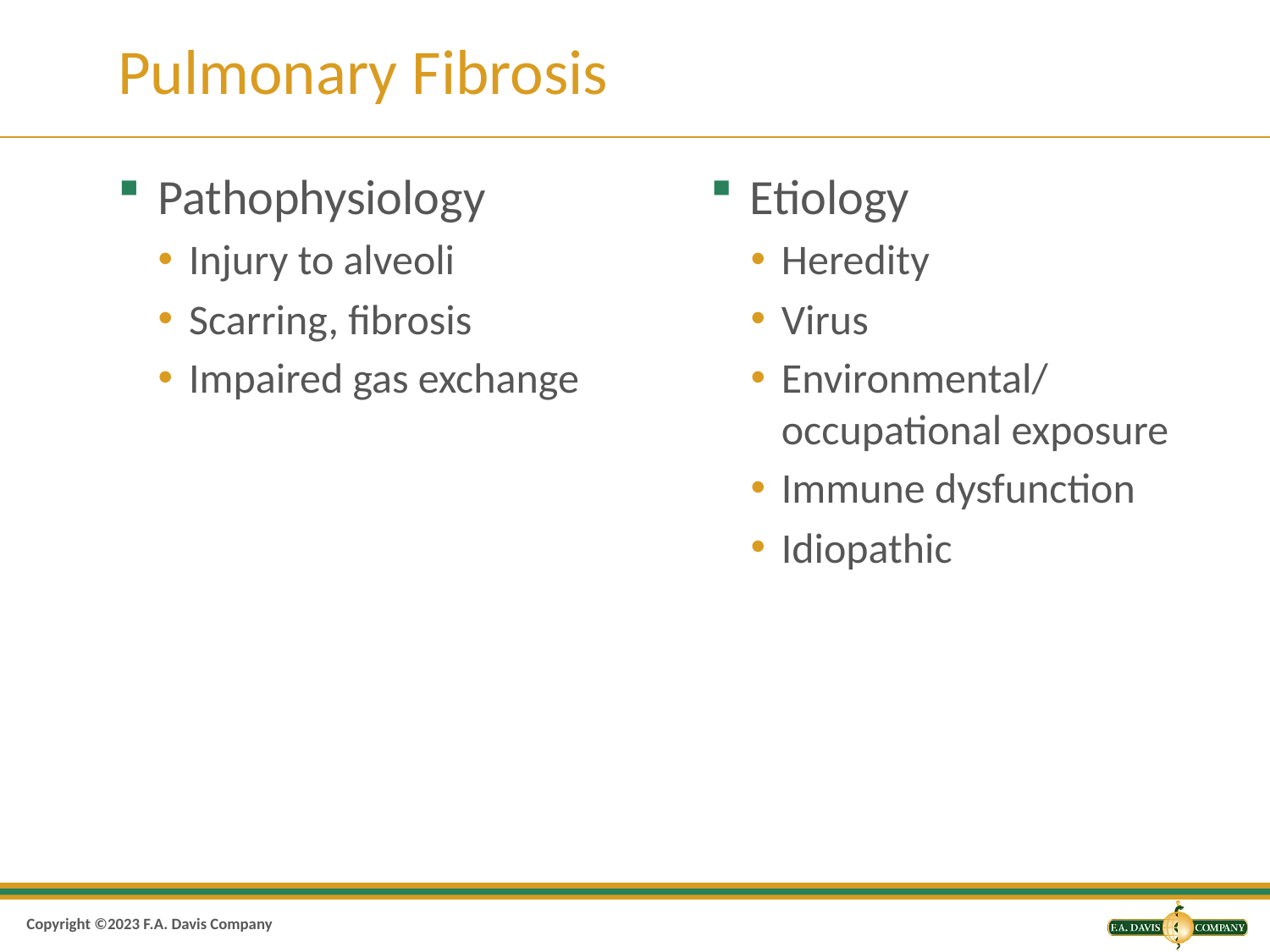

# Pulmonary Fibrosis
Pathophysiology
Injury to alveoli
Scarring, fibrosis
Impaired gas exchange
Etiology
Heredity
Virus
Environmental/
occupational exposure
Immune dysfunction
Idiopathic